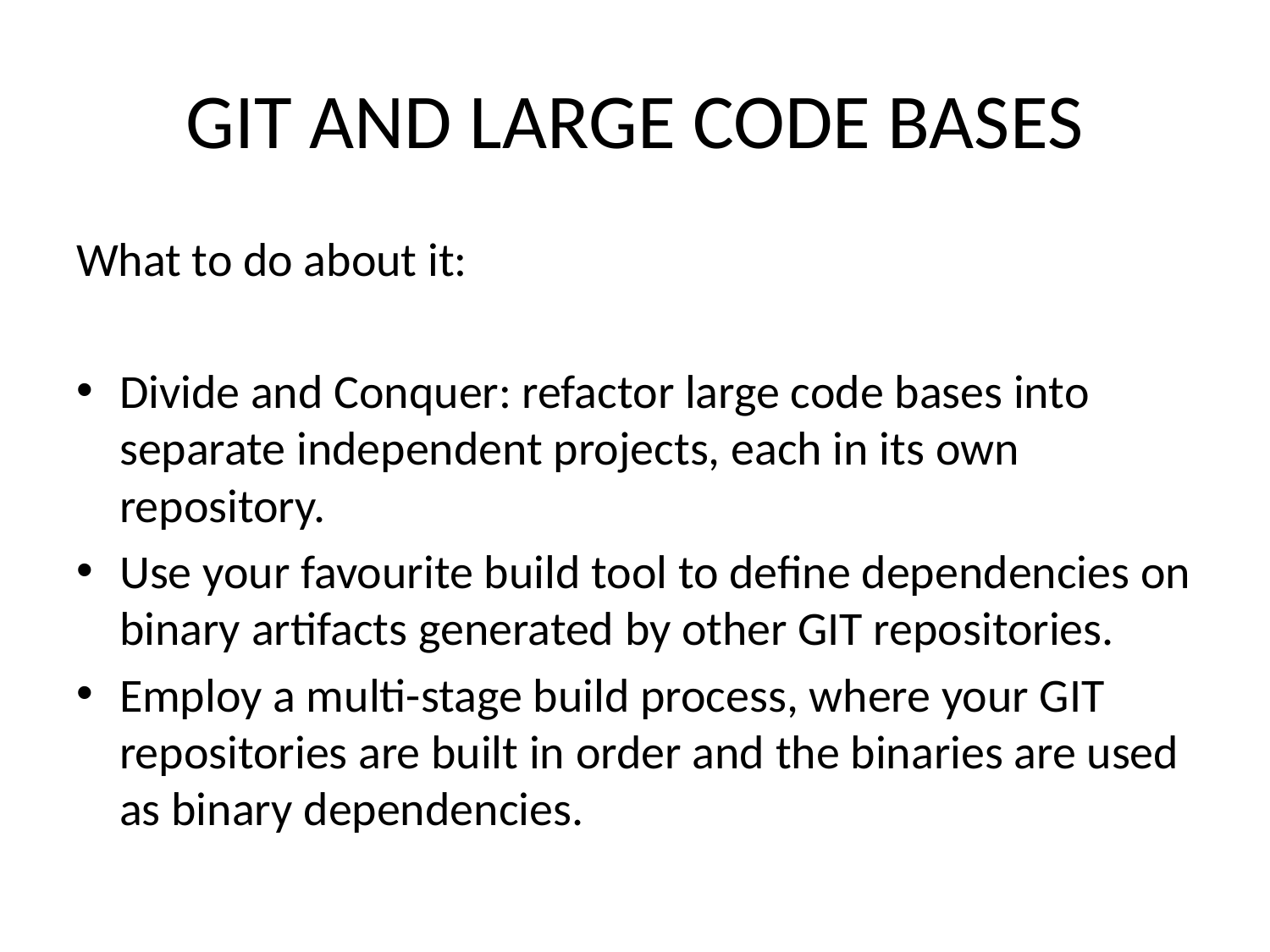

# GIT AND LARGE CODE BASES
What to do about it:

Divide and Conquer: refactor large code bases into separate independent projects, each in its own repository.
Use your favourite build tool to define dependencies on binary artifacts generated by other GIT repositories.
Employ a multi-stage build process, where your GIT repositories are built in order and the binaries are used as binary dependencies.